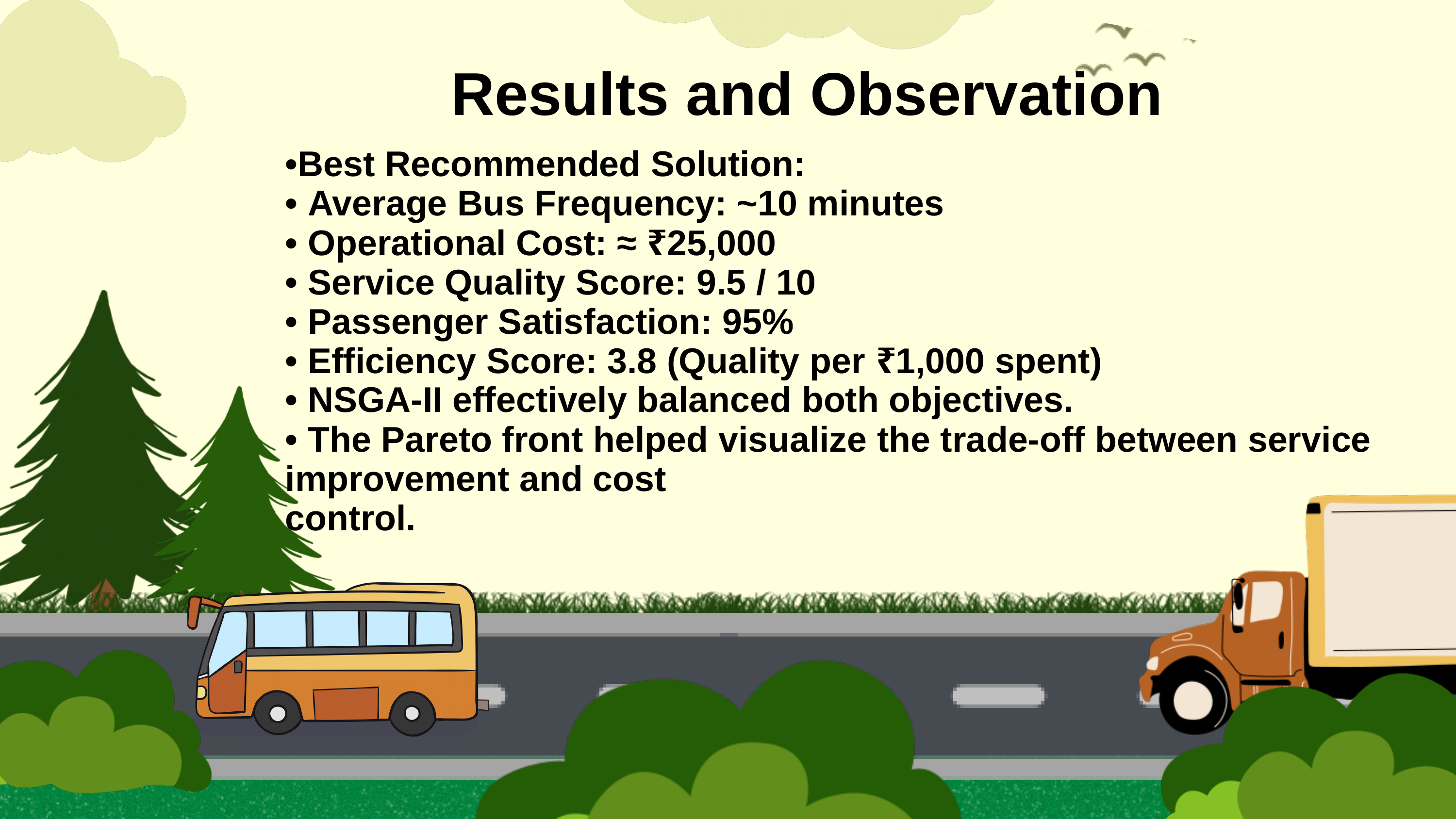

Results and Observation

•Best Recommended Solution:
• Average Bus Frequency: ~10 minutes
• Operational Cost: ≈ ₹25,000
• Service Quality Score: 9.5 / 10
• Passenger Satisfaction: 95%
• Efficiency Score: 3.8 (Quality per ₹1,000 spent)
• NSGA-II effectively balanced both objectives.
• The Pareto front helped visualize the trade-off between service improvement and cost
control.